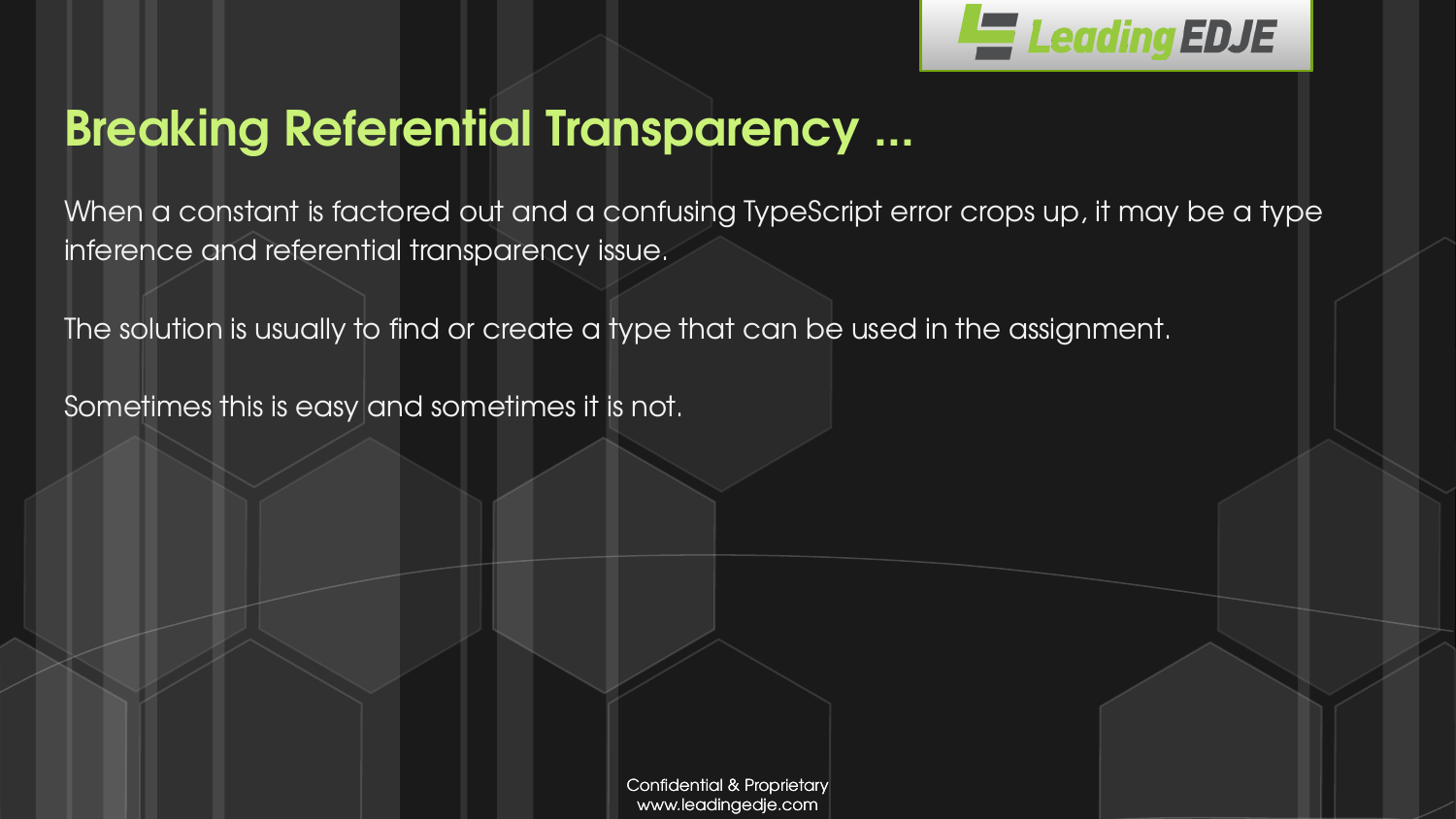

# Breaking Referential Transparency ...
When a constant is factored out and a confusing TypeScript error crops up, it may be a type inference and referential transparency issue.

The solution is usually to find or create a type that can be used in the assignment.

Sometimes this is easy and sometimes it is not.